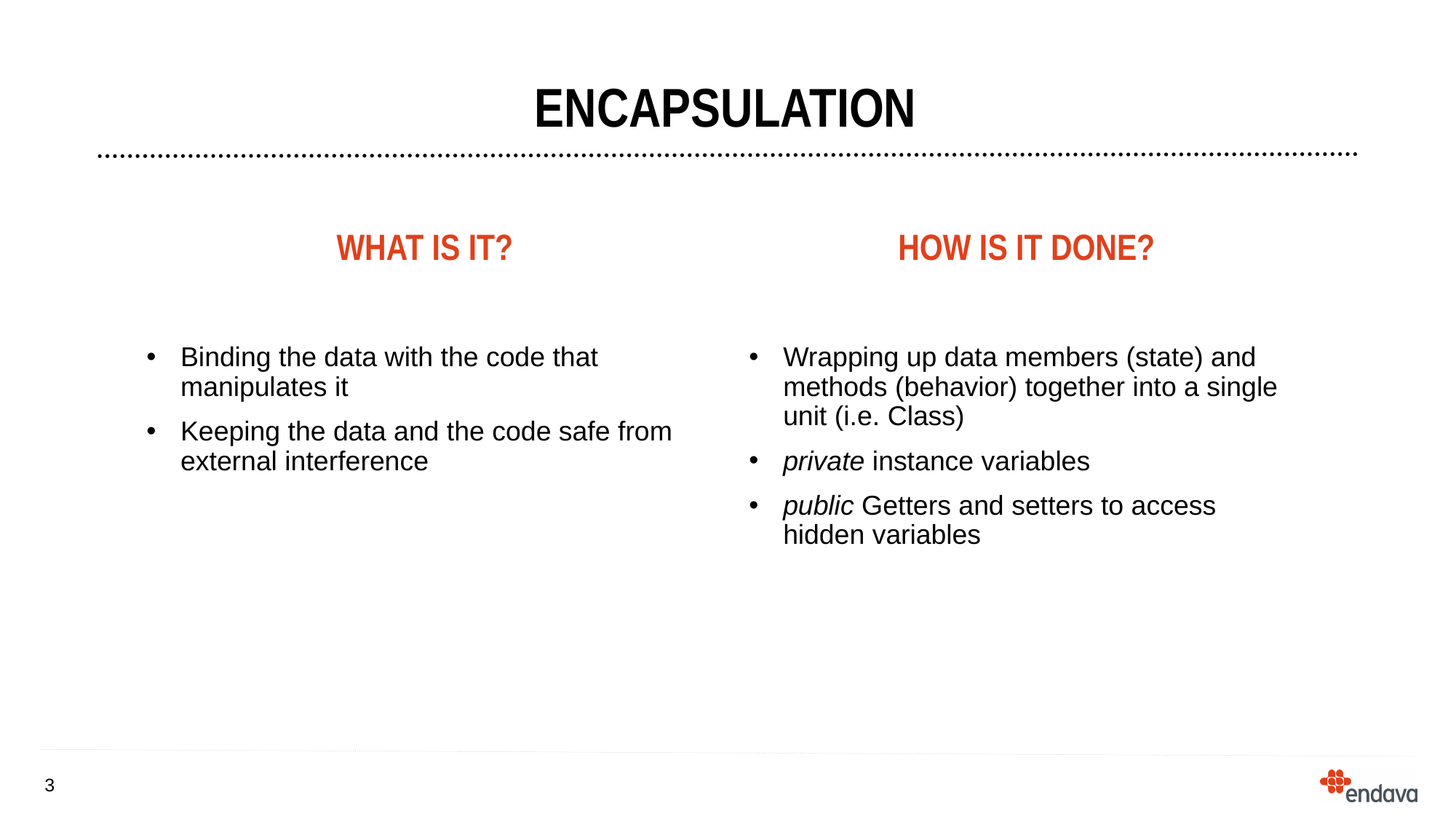

# Encapsulation
What is it?
HOW is it done?
Binding the data with the code that manipulates it
Keeping the data and the code safe from external interference
Wrapping up data members (state) and methods (behavior) together into a single unit (i.e. Class)
private instance variables
public Getters and setters to access hidden variables